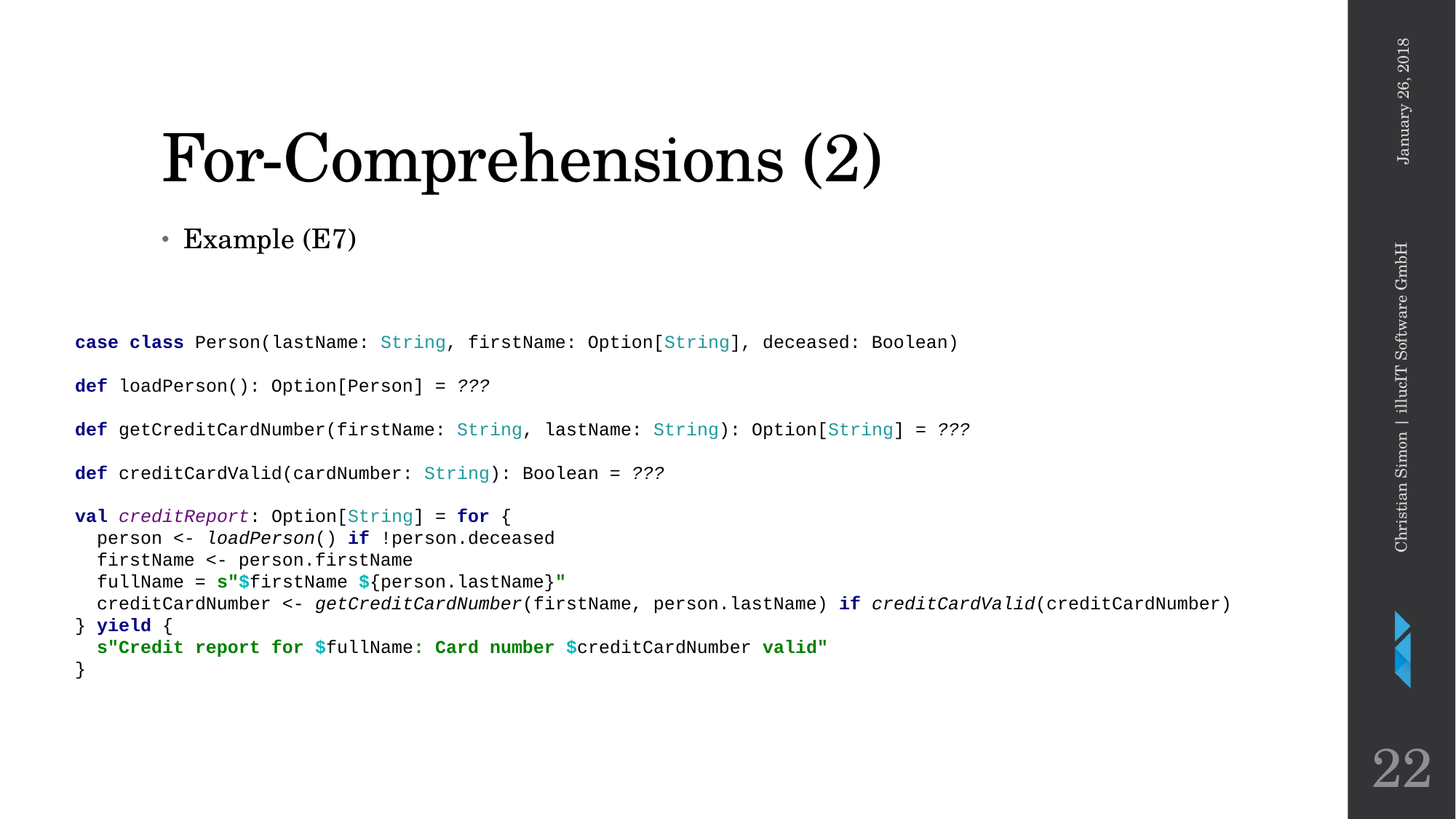

# For-Comprehensions (2)
January 26, 2018
Example (E7)
case class Person(lastName: String, firstName: Option[String], deceased: Boolean)
def loadPerson(): Option[Person] = ???
def getCreditCardNumber(firstName: String, lastName: String): Option[String] = ???
def creditCardValid(cardNumber: String): Boolean = ???
val creditReport: Option[String] = for {
  person <- loadPerson() if !person.deceased
  firstName <- person.firstName
  fullName = s"$firstName ${person.lastName}"
  creditCardNumber <- getCreditCardNumber(firstName, person.lastName) if creditCardValid(creditCardNumber)
} yield {
  s"Credit report for $fullName: Card number $creditCardNumber valid"
}
Christian Simon | illucIT Software GmbH
22